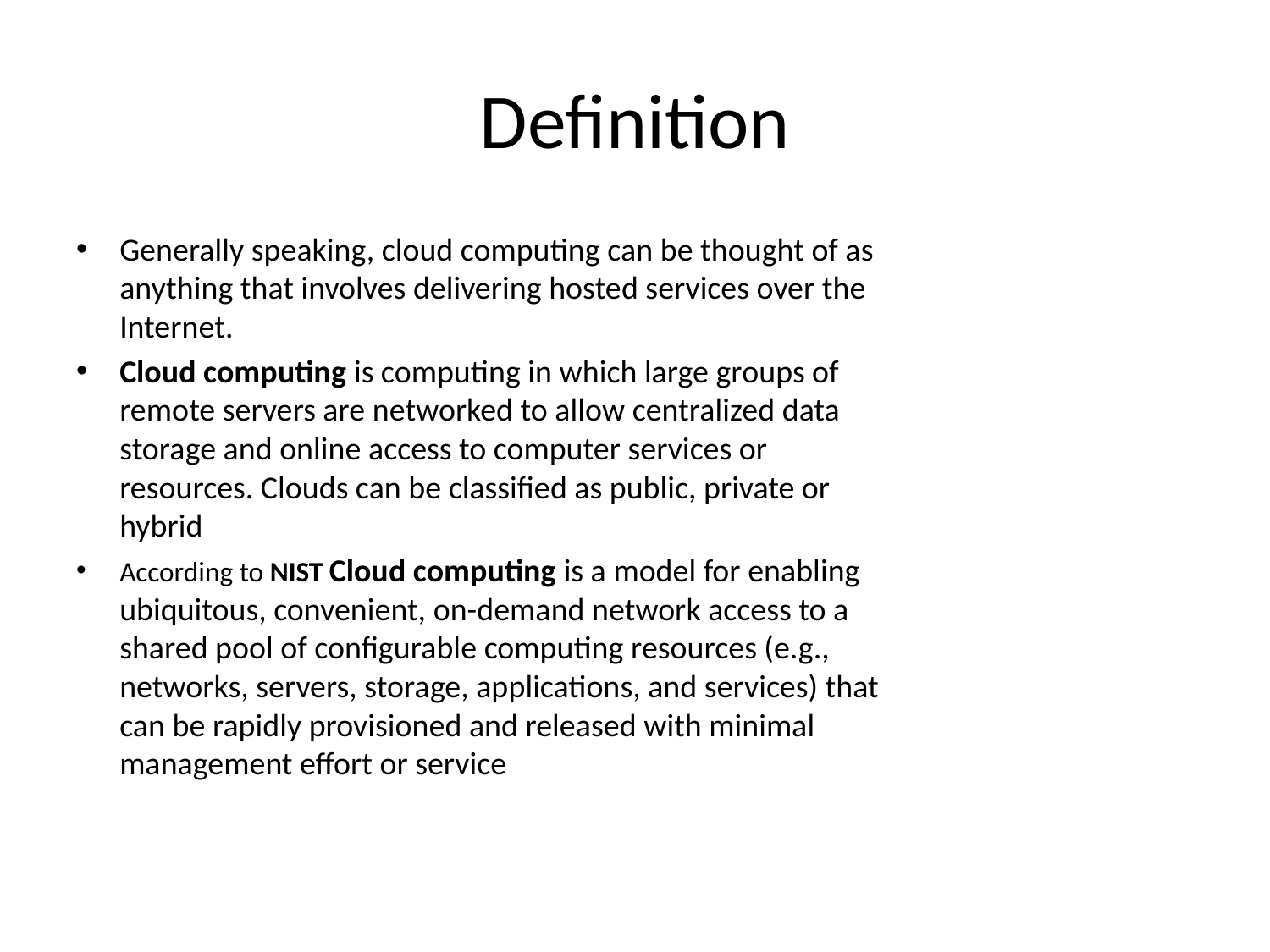

# Definition
Generally speaking, cloud computing can be thought of as anything that involves delivering hosted services over the Internet.
Cloud computing is computing in which large groups of remote servers are networked to allow centralized data storage and online access to computer services or resources. Clouds can be classified as public, private or hybrid
According to NIST Cloud computing is a model for enabling ubiquitous, convenient, on-demand network access to a shared pool of configurable computing resources (e.g., networks, servers, storage, applications, and services) that can be rapidly provisioned and released with minimal management effort or service